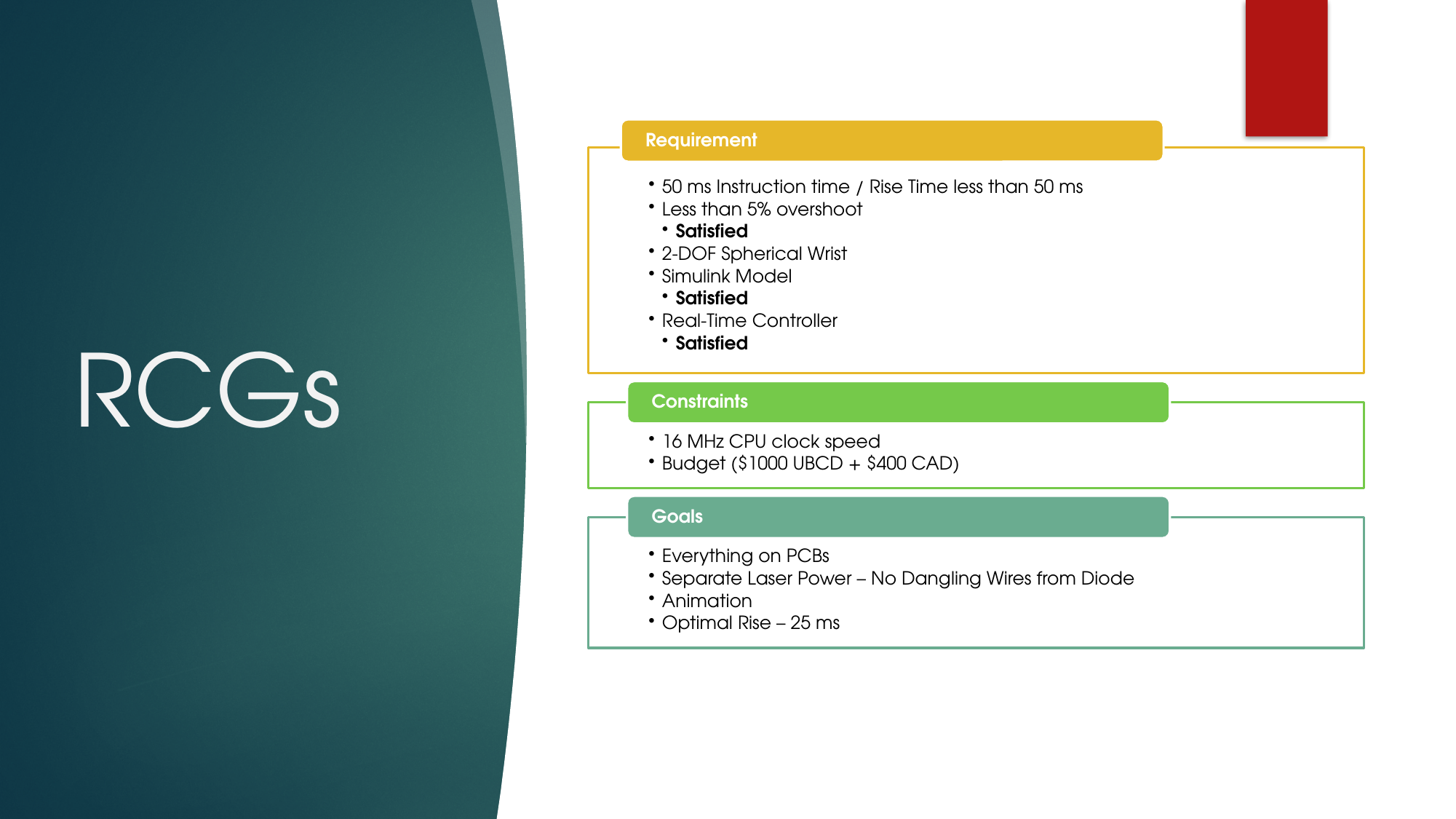

# RCGs
50 ms Instruction time / Rise Time less than 50 ms
Less than 5% overshoot
Satisfied
2-DOF Spherical Wrist
Simulink Model
Satisfied
Real-Time Controller
Satisfied
Requirement
16 MHz CPU clock speed
Budget ($1000 UBCD + $400 CAD)
Constraints
Everything on PCBs
Separate Laser Power – No Dangling Wires from Diode
Animation
Optimal Rise – 25 ms
Goals